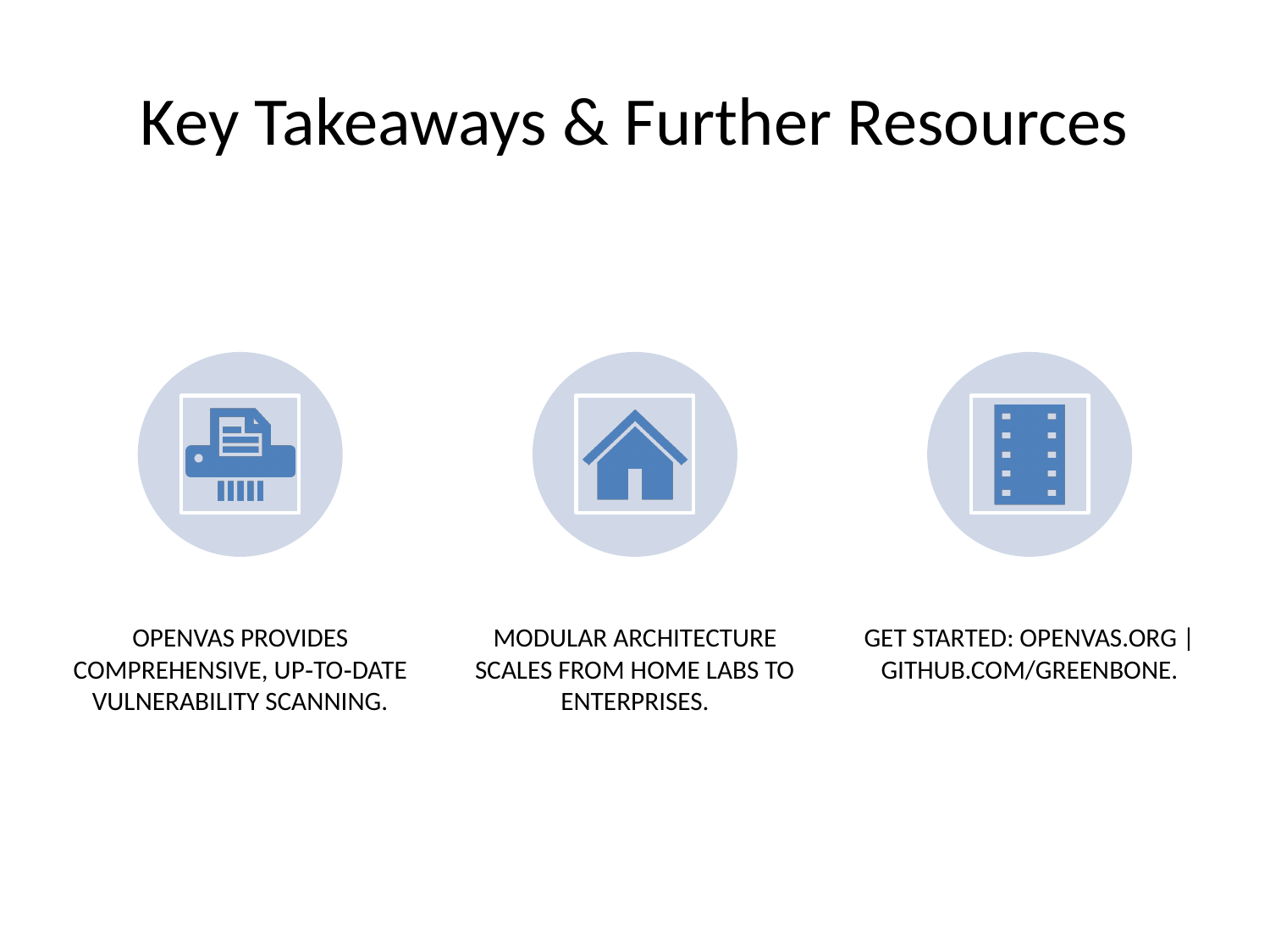

# Key Takeaways & Further Resources
OpenVAS provides comprehensive, up‑to‑date vulnerability scanning.
Modular architecture scales from home labs to enterprises.
Get started: openvas.org | github.com/greenbone.